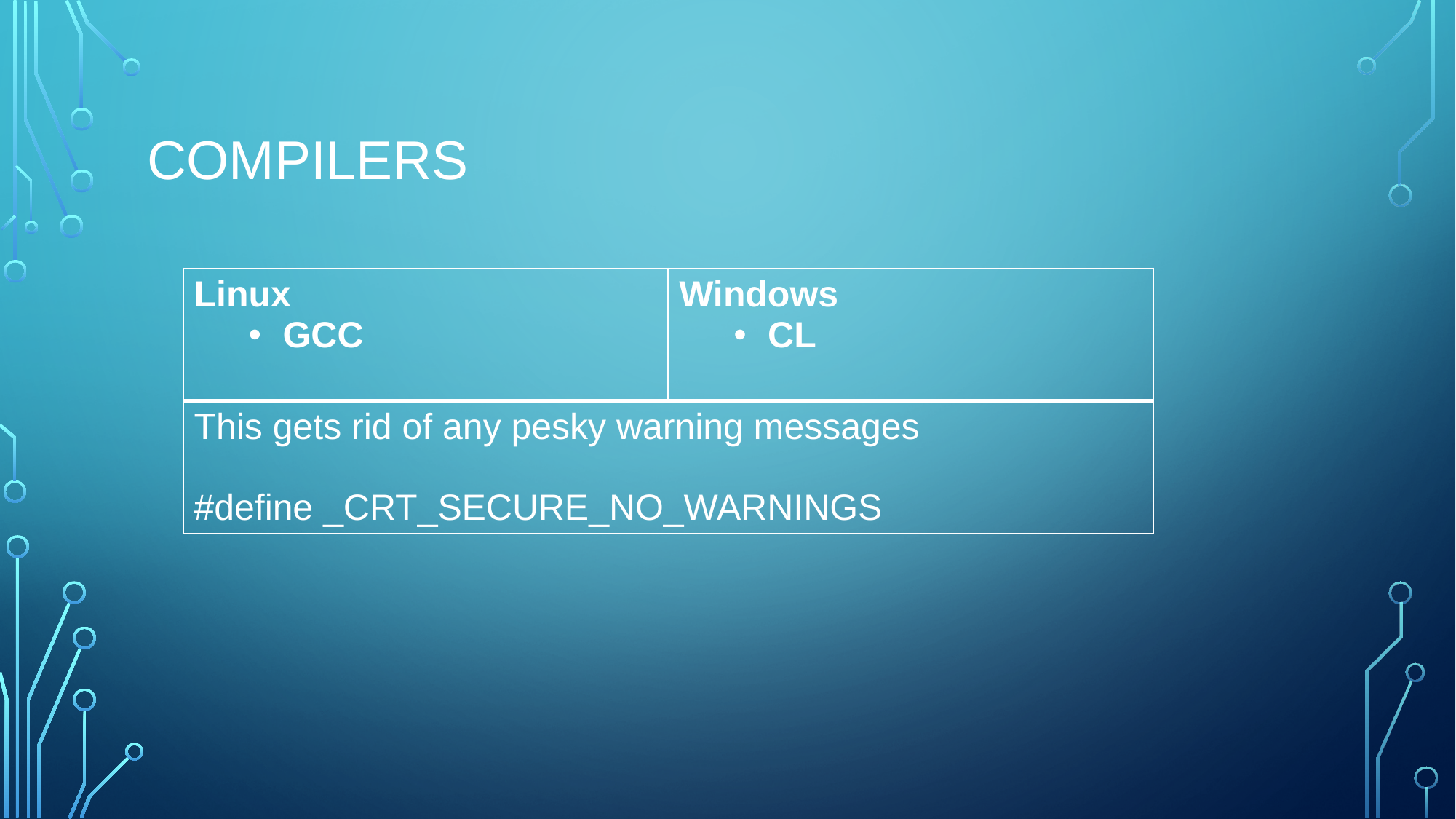

# Compilers
| Linux GCC | Windows CL |
| --- | --- |
| This gets rid of any pesky warning messages #define \_CRT\_SECURE\_NO\_WARNINGS |  |